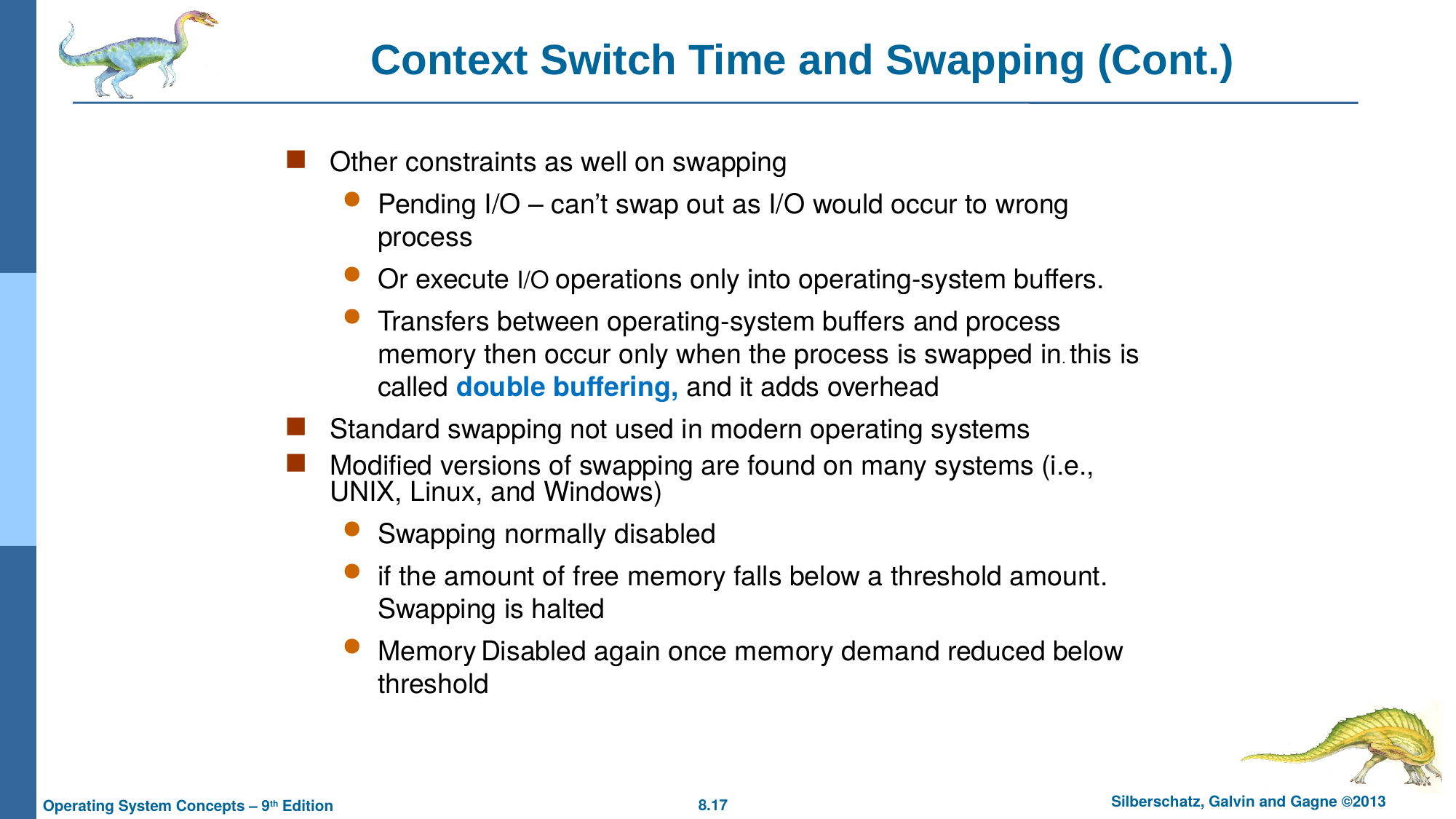

# Context Switch Time and Swapping (Cont.)
Other constraints as well on swapping
Pending I/O – can’t swap out as I/O would occur to wrong process
Or execute I/O operations only into operating-system buffers.
Transfers between operating-system buffers and process memory then occur only when the process is swapped in. this is called double buffering, and it adds overhead
Standard swapping not used in modern operating systems
Modified versions of swapping are found on many systems (i.e., UNIX, Linux, and Windows)
Swapping normally disabled
if the amount of free memory falls below a threshold amount. Swapping is halted
Memory Disabled again once memory demand reduced below threshold